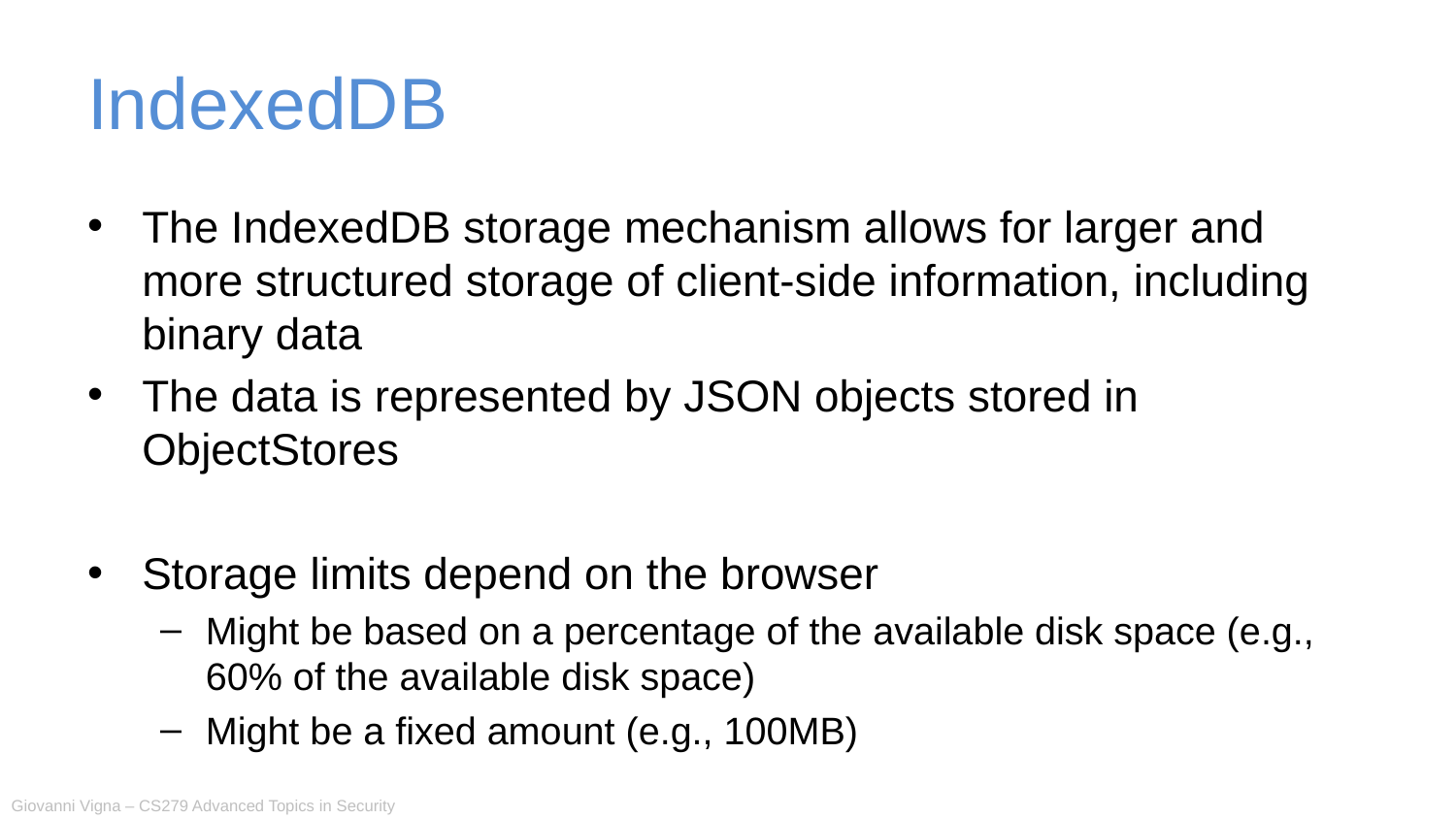

# IndexedDB
The IndexedDB storage mechanism allows for larger and more structured storage of client-side information, including binary data
The data is represented by JSON objects stored in ObjectStores

Storage limits depend on the browser
Might be based on a percentage of the available disk space (e.g., 60% of the available disk space)
Might be a fixed amount (e.g., 100MB)